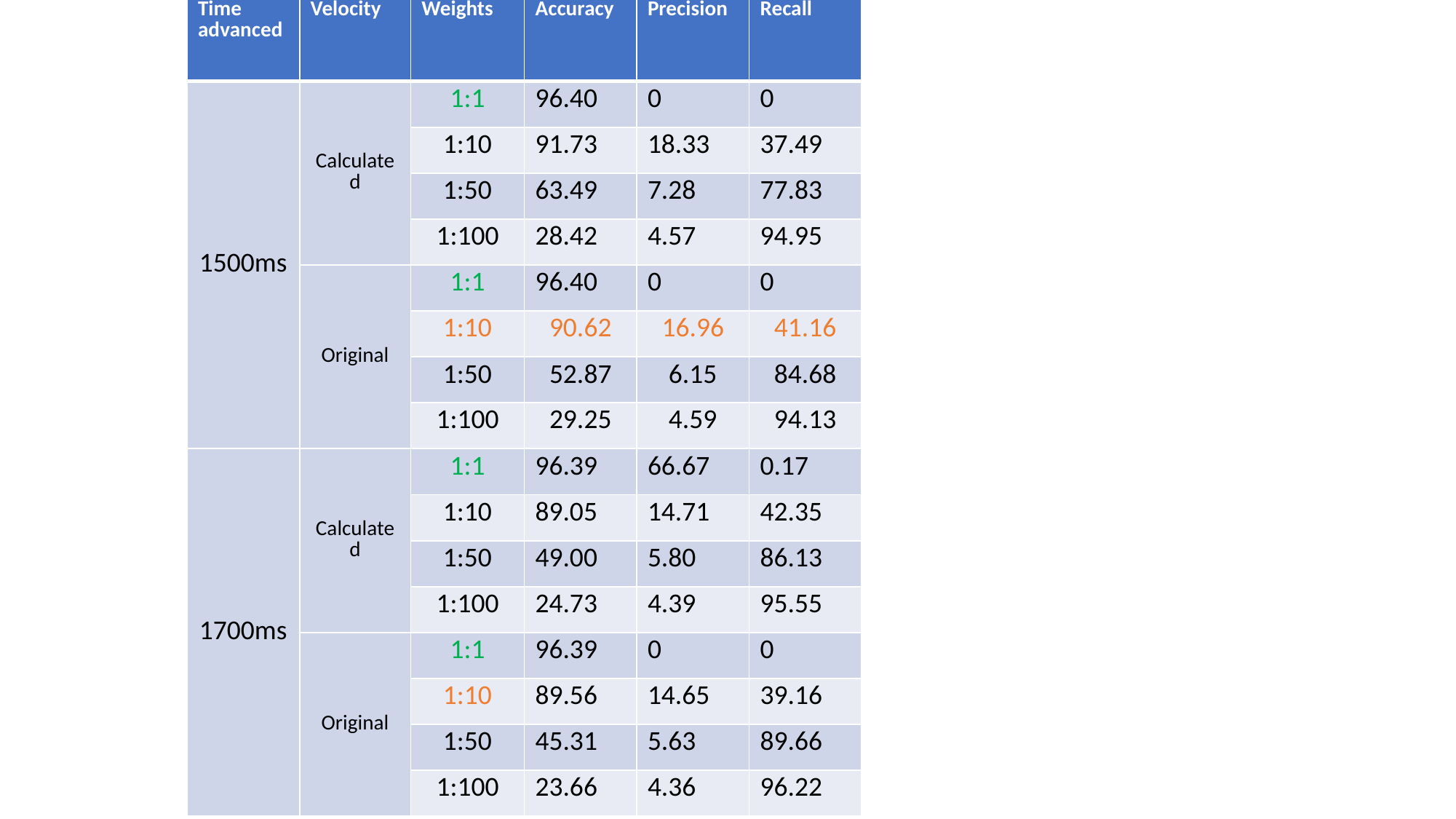

| Time advanced | Velocity | Weights | Accuracy | Precision | Recall |
| --- | --- | --- | --- | --- | --- |
| 1500ms | Calculated | 1:1 | 96.40 | 0 | 0 |
|  |  | 1:10 | 91.73 | 18.33 | 37.49 |
|  |  | 1:50 | 63.49 | 7.28 | 77.83 |
|  |  | 1:100 | 28.42 | 4.57 | 94.95 |
|  | Original | 1:1 | 96.40 | 0 | 0 |
|  |  | 1:10 | 90.62 | 16.96 | 41.16 |
|  |  | 1:50 | 52.87 | 6.15 | 84.68 |
|  |  | 1:100 | 29.25 | 4.59 | 94.13 |
| 1700ms | Calculated | 1:1 | 96.39 | 66.67 | 0.17 |
|  |  | 1:10 | 89.05 | 14.71 | 42.35 |
|  |  | 1:50 | 49.00 | 5.80 | 86.13 |
|  |  | 1:100 | 24.73 | 4.39 | 95.55 |
|  | Original | 1:1 | 96.39 | 0 | 0 |
|  |  | 1:10 | 89.56 | 14.65 | 39.16 |
|  |  | 1:50 | 45.31 | 5.63 | 89.66 |
|  |  | 1:100 | 23.66 | 4.36 | 96.22 |